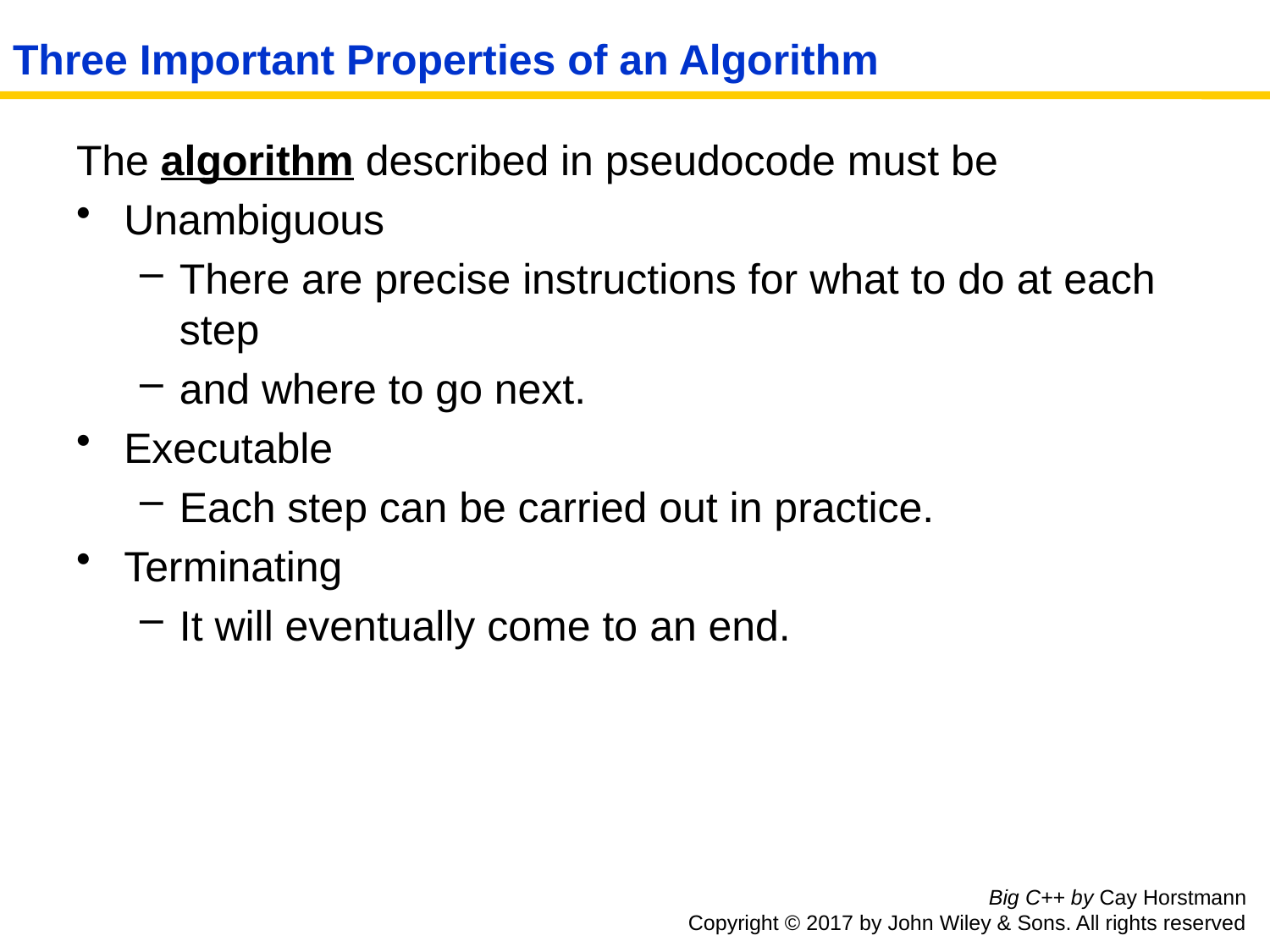

# Three Important Properties of an Algorithm
The algorithm described in pseudocode must be
Unambiguous
There are precise instructions for what to do at each step
and where to go next.
Executable
Each step can be carried out in practice.
Terminating
It will eventually come to an end.
Big C++ by Cay Horstmann
Copyright © 2017 by John Wiley & Sons. All rights reserved